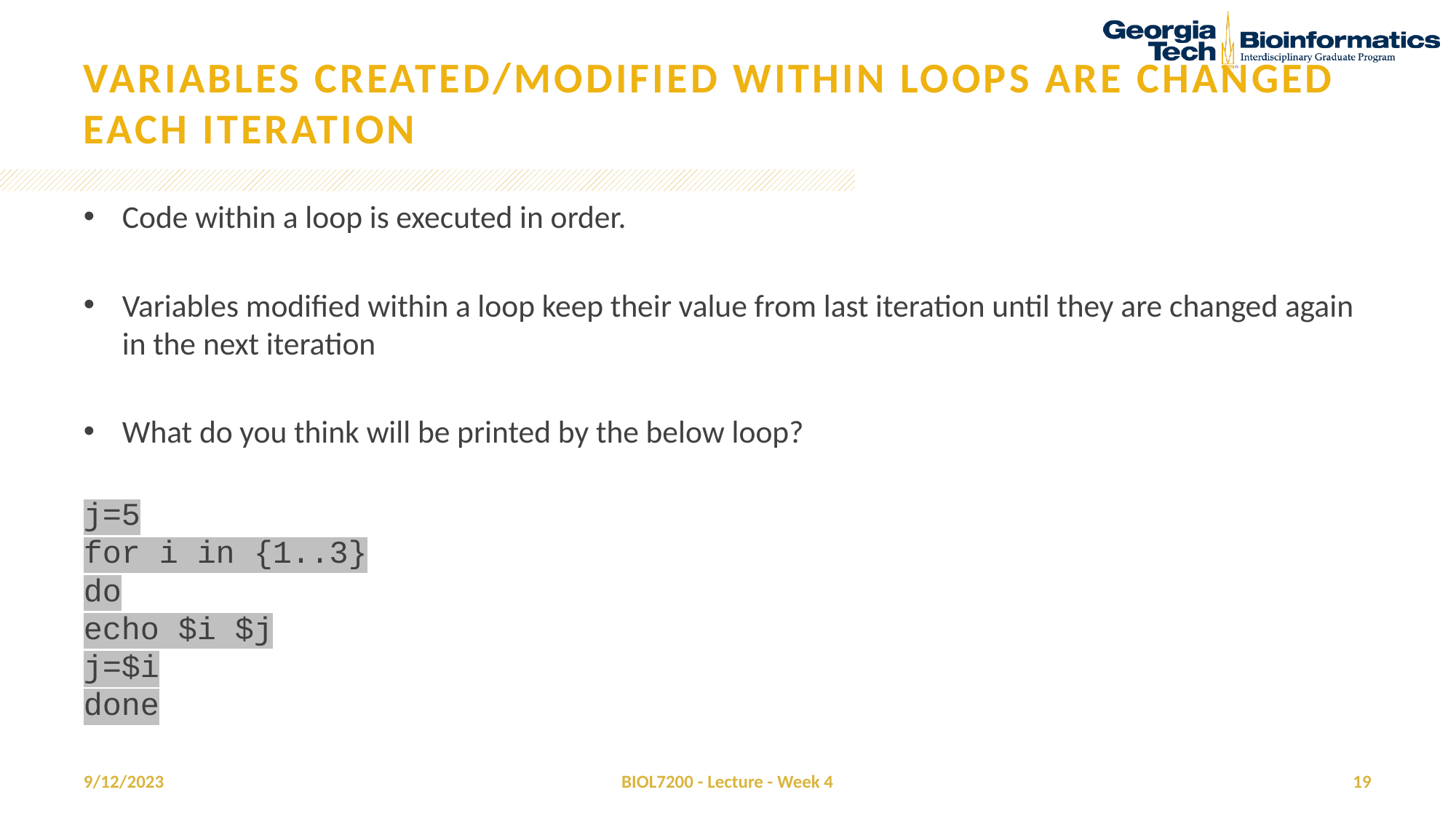

# Variables created/modified within loops are changed each iteration
Code within a loop is executed in order.

Variables modified within a loop keep their value from last iteration until they are changed again in the next iteration

What do you think will be printed by the below loop?
j=5
for i in {1..3}
do
echo $i $j
j=$i
done

9/12/2023
BIOL7200 - Lecture - Week 4
19